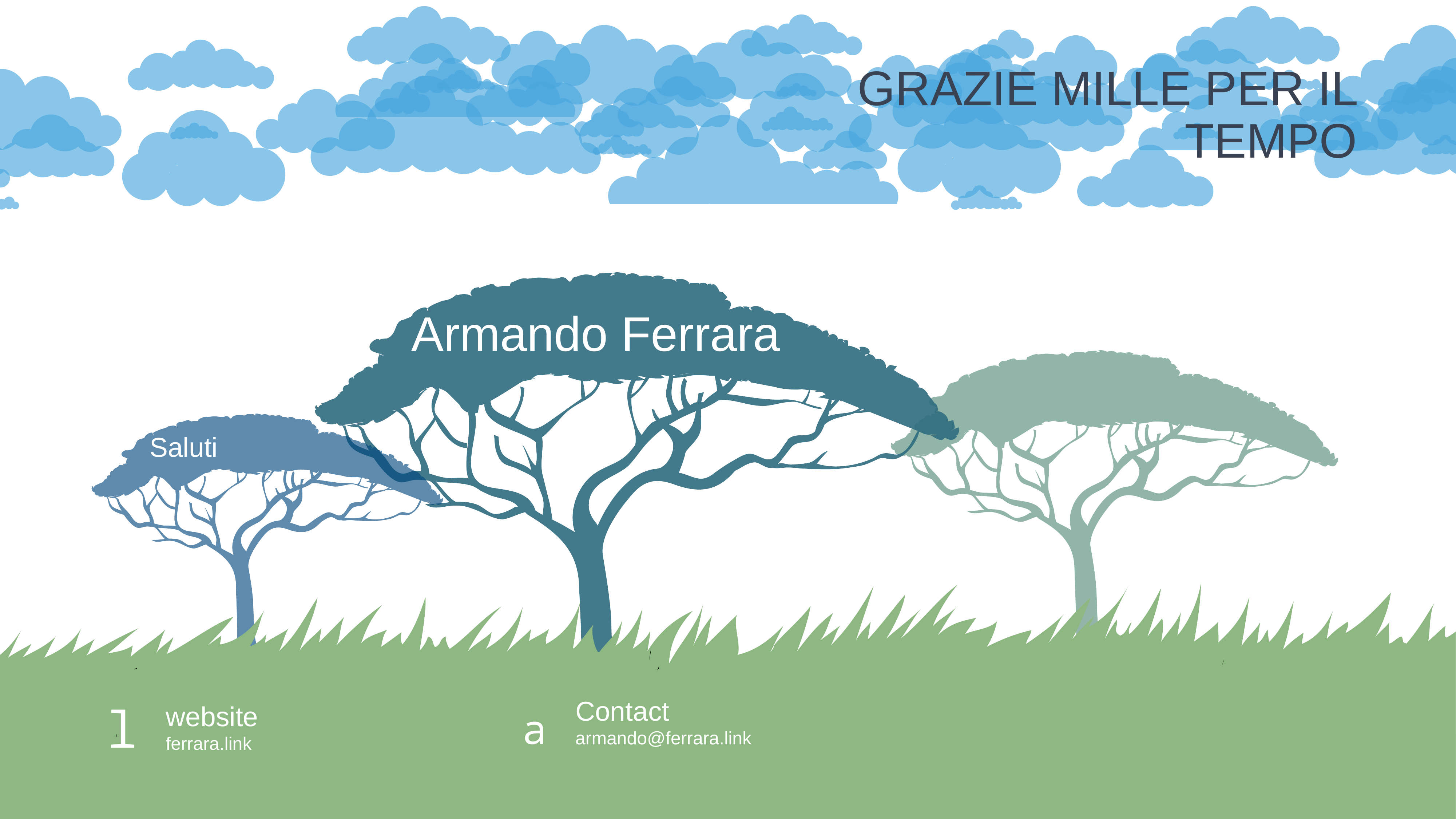

GRAZIE MILLE PER IL TEMPO

Armando Ferrara

Saluti

Contact
armando@ferrara.link
a
l
website
ferrara.link